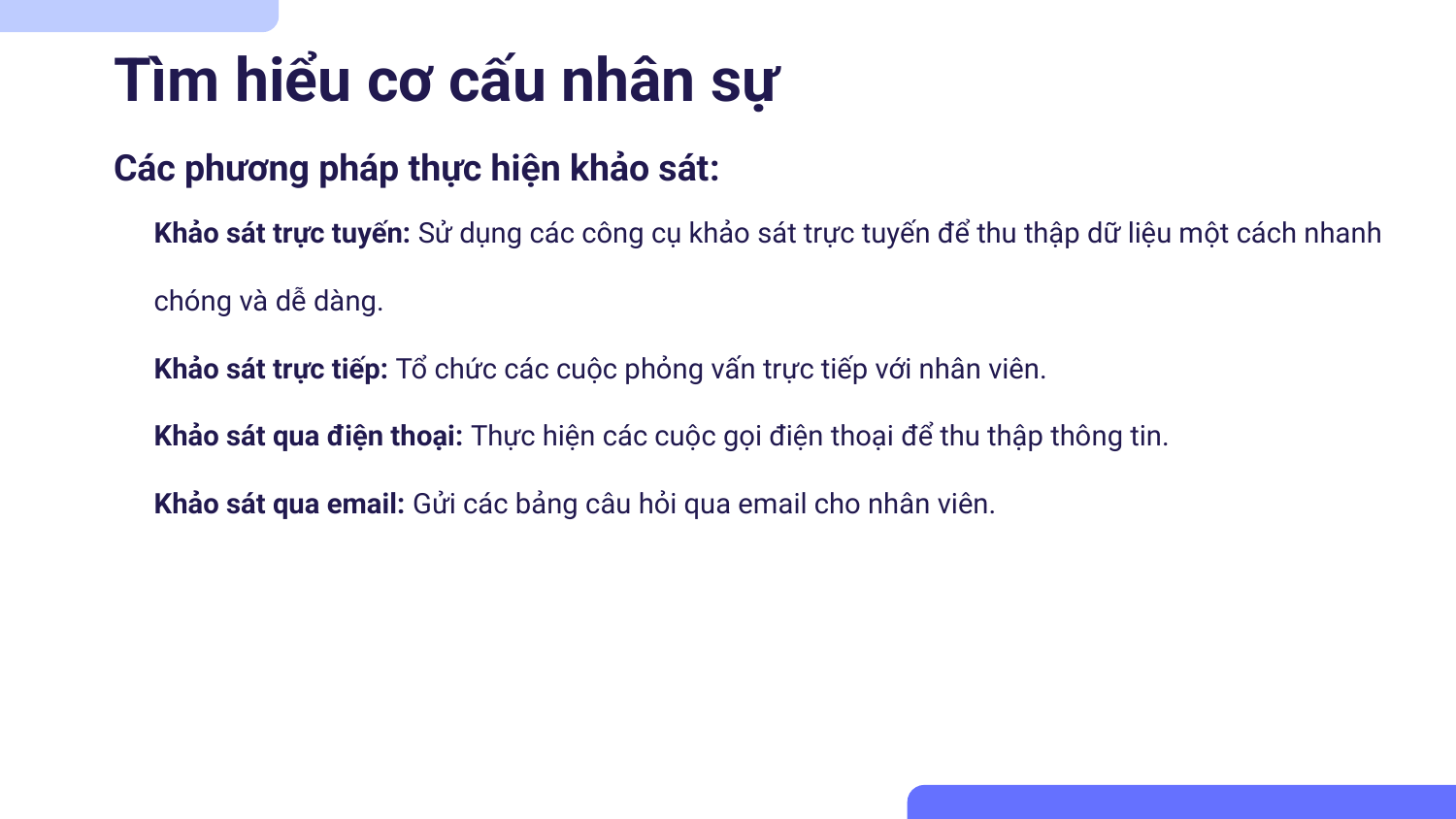

# Tìm hiểu cơ cấu nhân sự
Các phương pháp thực hiện khảo sát:
Khảo sát trực tuyến: Sử dụng các công cụ khảo sát trực tuyến để thu thập dữ liệu một cách nhanh chóng và dễ dàng.
Khảo sát trực tiếp: Tổ chức các cuộc phỏng vấn trực tiếp với nhân viên.
Khảo sát qua điện thoại: Thực hiện các cuộc gọi điện thoại để thu thập thông tin.
Khảo sát qua email: Gửi các bảng câu hỏi qua email cho nhân viên.